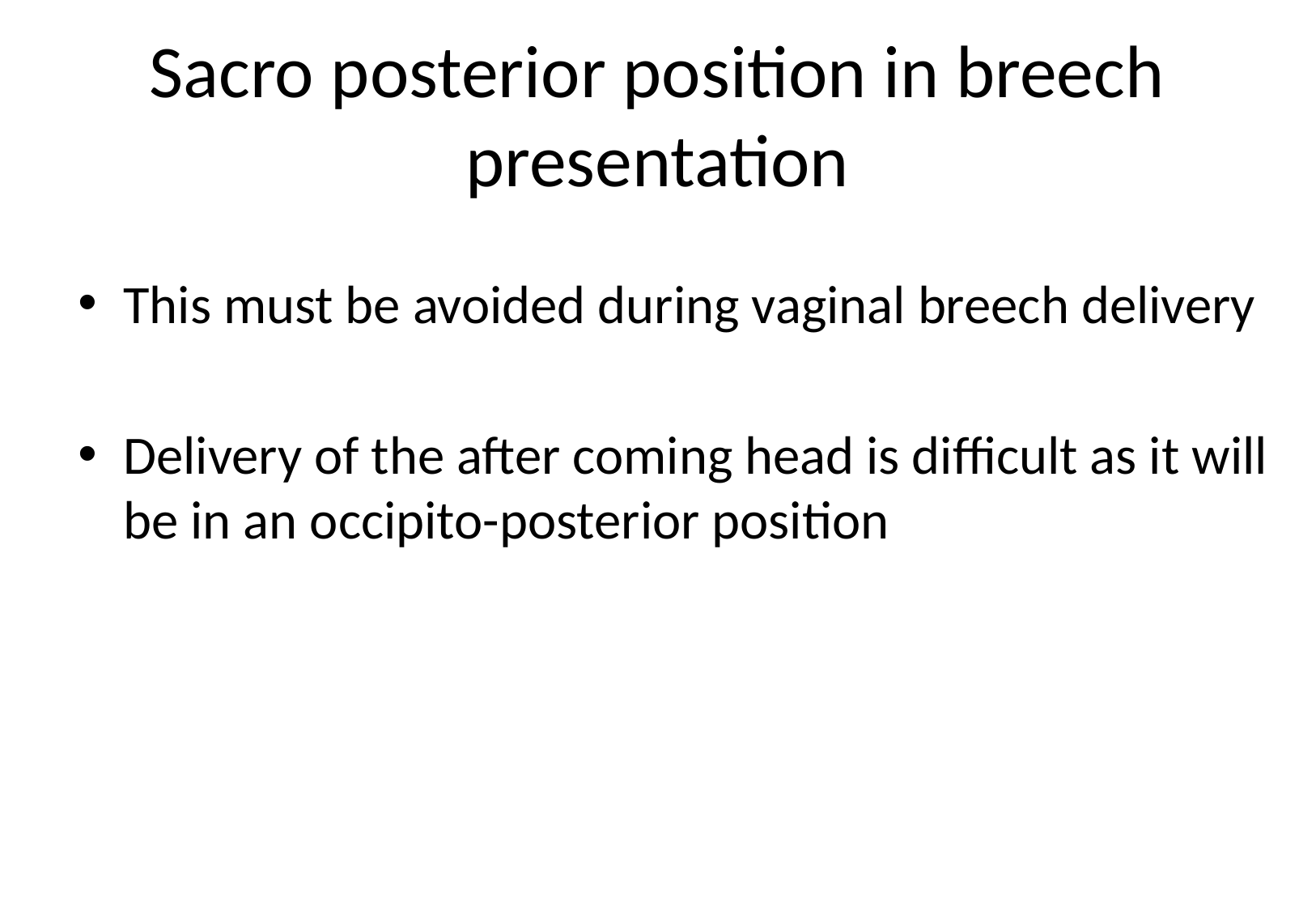

# Sacro posterior position in breech presentation
This must be avoided during vaginal breech delivery

Delivery of the after coming head is difficult as it will be in an occipito-posterior position